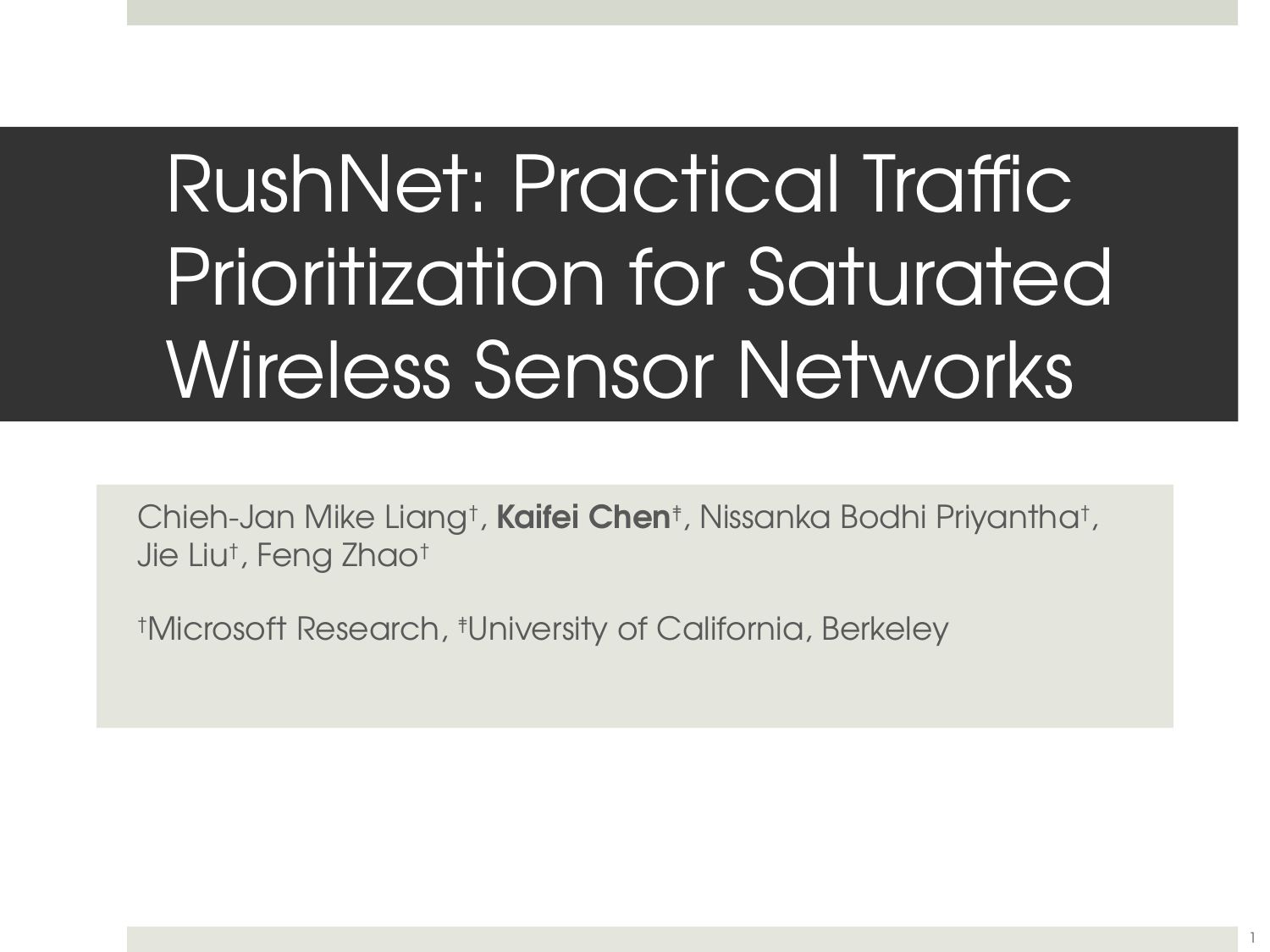

# RushNet: Practical Traffic Prioritization for Saturated Wireless Sensor Networks
Chieh-Jan Mike Liang†, Kaifei Chen‡, Nissanka Bodhi Priyantha†, Jie Liu†, Feng Zhao†
†Microsoft Research, ‡University of California, Berkeley

1